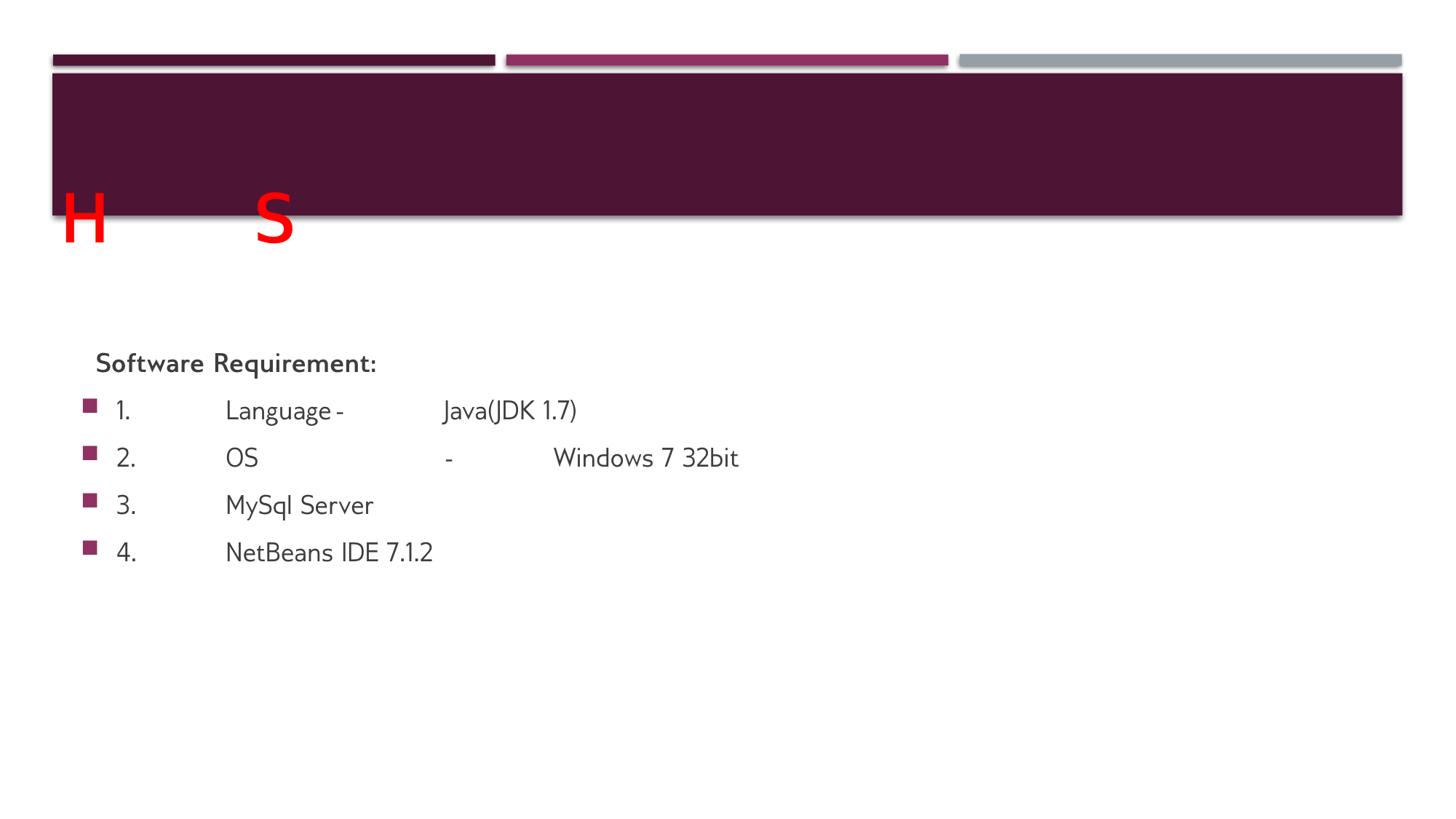

# HARDWARE AND SOFTWARE SPECIFICATION:
Software Requirement:
1.	Language	-	Java(JDK 1.7)
2.	OS		-	Windows 7 32bit
3.	MySql Server
4.	NetBeans IDE 7.1.2